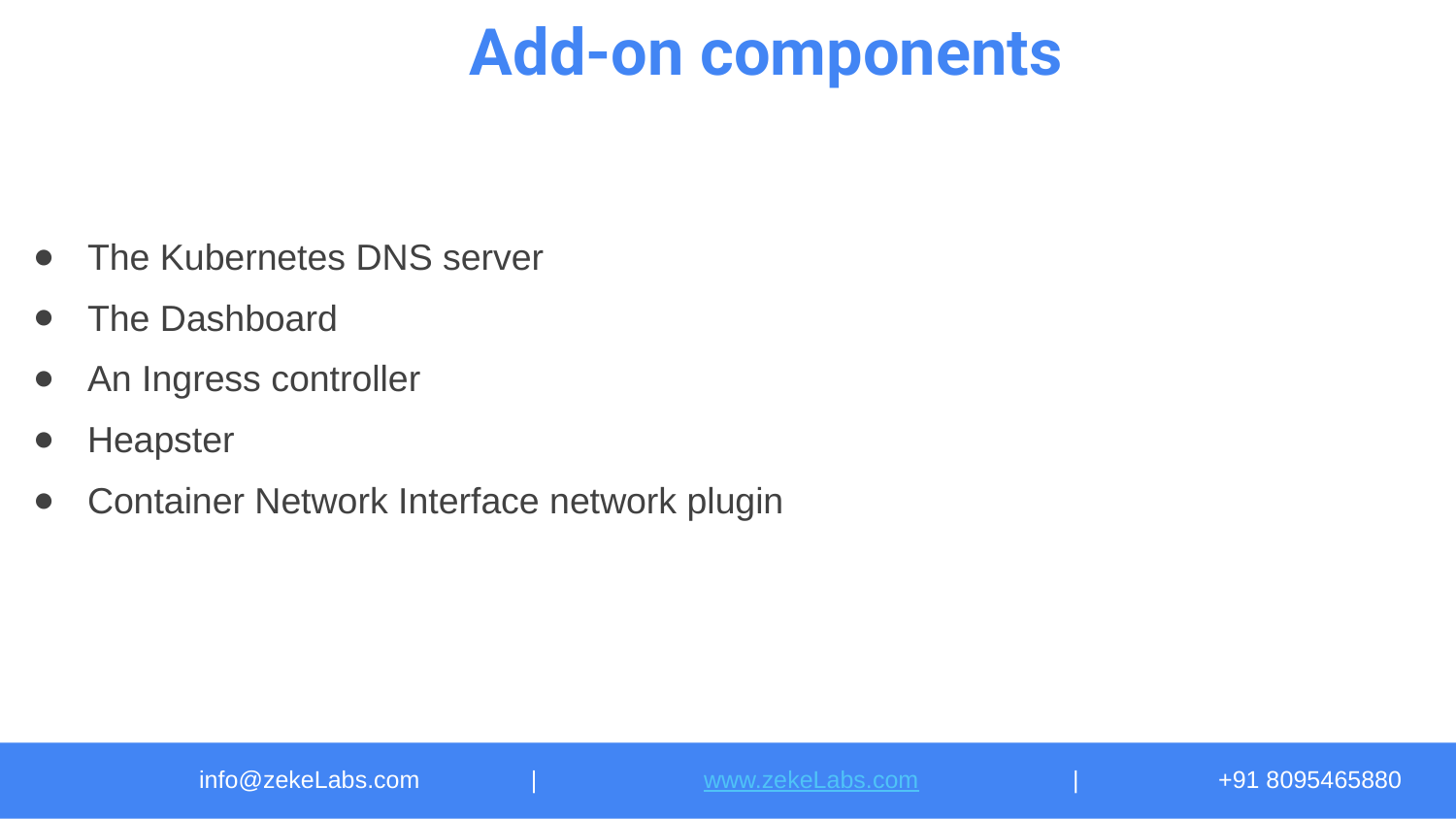

The Kubernetes DNS server
The Dashboard
An Ingress controller
Heapster
Container Network Interface network plugin
Add-on components
info@zekeLabs.com	      |	          www.zekeLabs.com		|	+91 8095465880